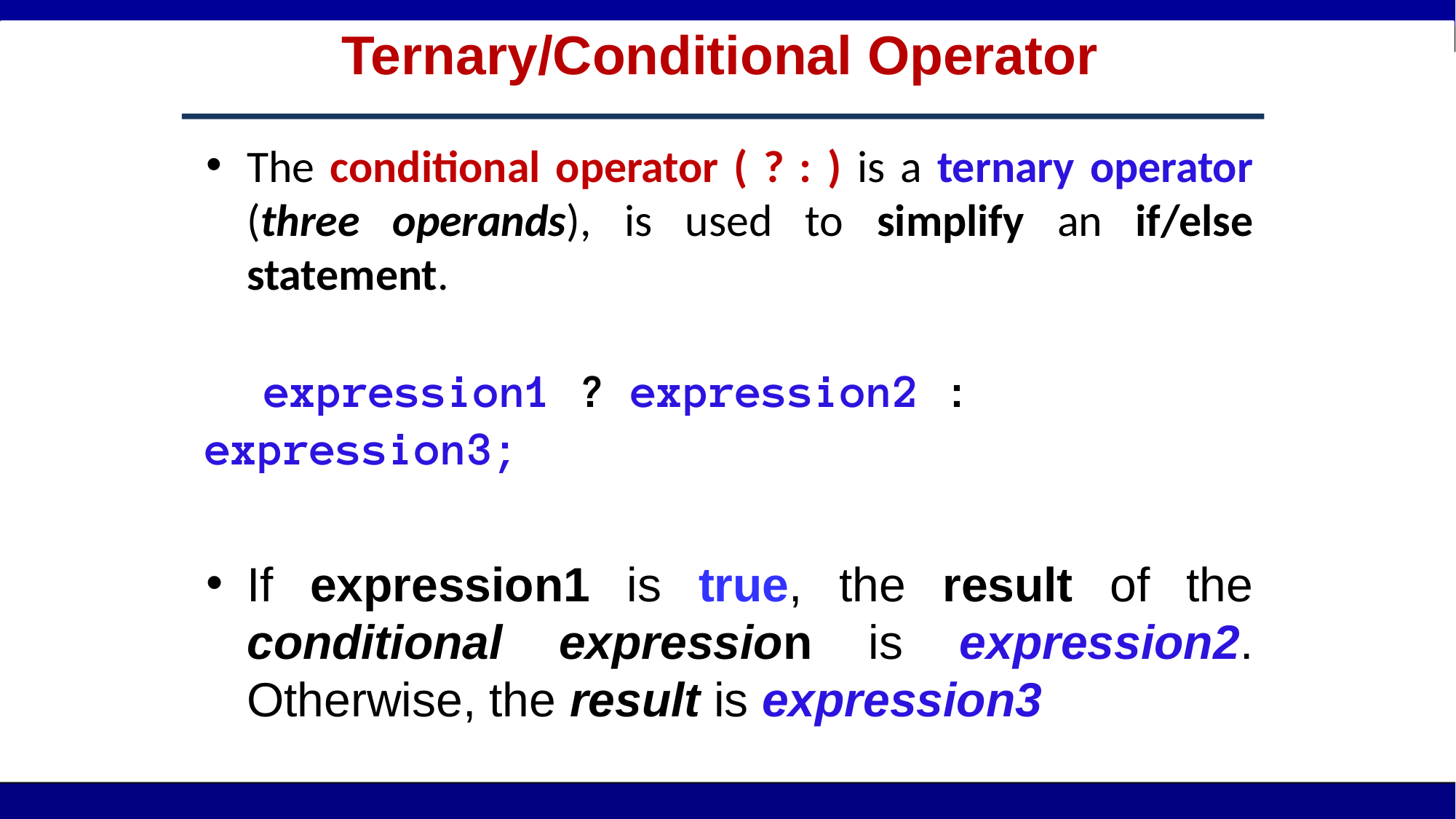

# Ternary/Conditional Operator

The conditional operator ( ? : ) is a ternary operator (three operands), is used to simplify an if/else statement.

   expression1 ? expression2 : expression3;

If expression1 is true, the result of the conditional expression is expression2. Otherwise, the result is expression3